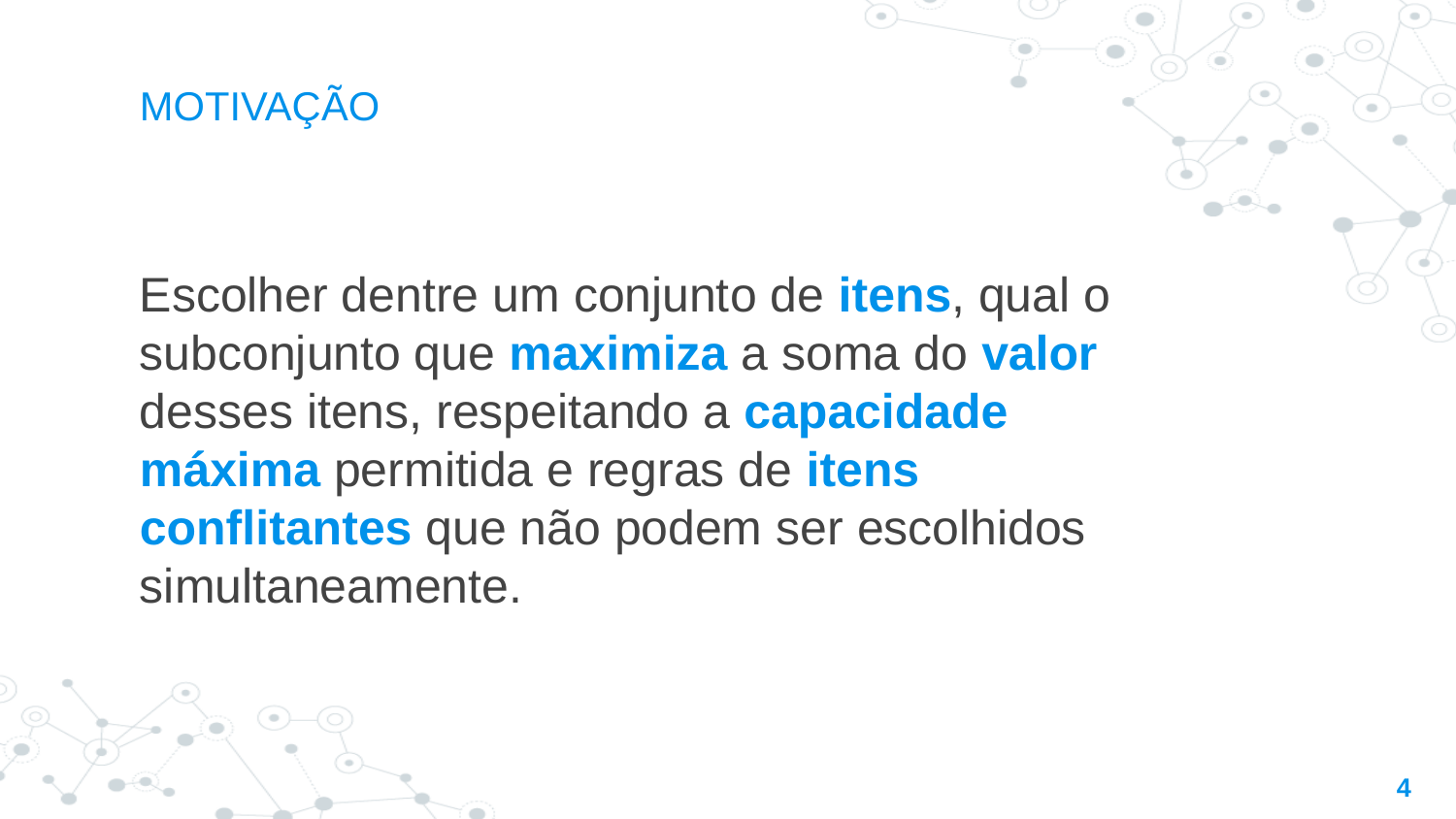

# MOTIVAÇÃO
Escolher dentre um conjunto de itens, qual o subconjunto que maximiza a soma do valor desses itens, respeitando a capacidade máxima permitida e regras de itens conflitantes que não podem ser escolhidos simultaneamente.

4